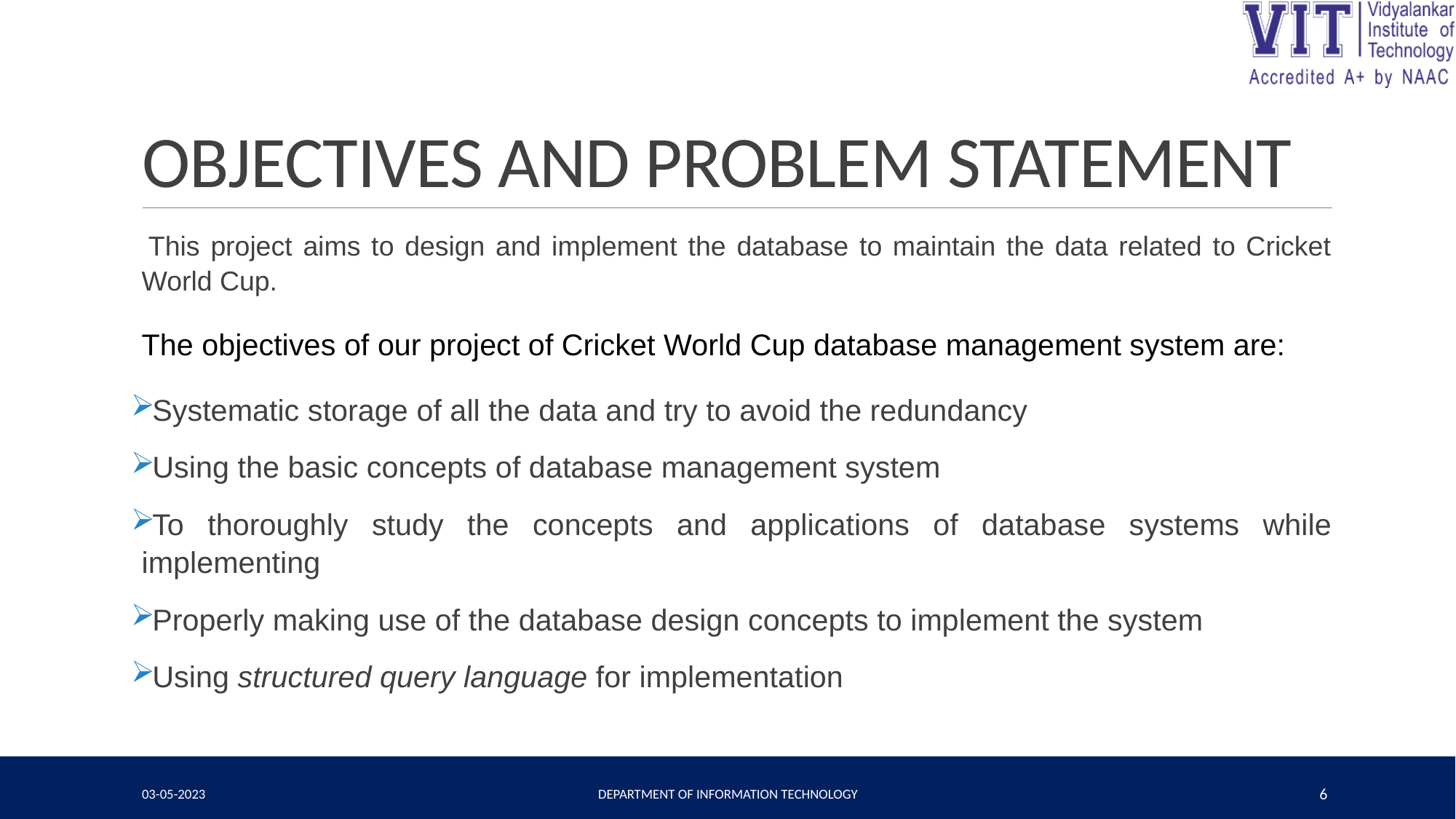

# OBJECTIVES AND PROBLEM STATEMENT
 This project aims to design and implement the database to maintain the data related to Cricket World Cup.
The objectives of our project of Cricket World Cup database management system are:
Systematic storage of all the data and try to avoid the redundancy
Using the basic concepts of database management system
To thoroughly study the concepts and applications of database systems while implementing
Properly making use of the database design concepts to implement the system
Using structured query language for implementation

03-05-2023
Department of Information Technology
6